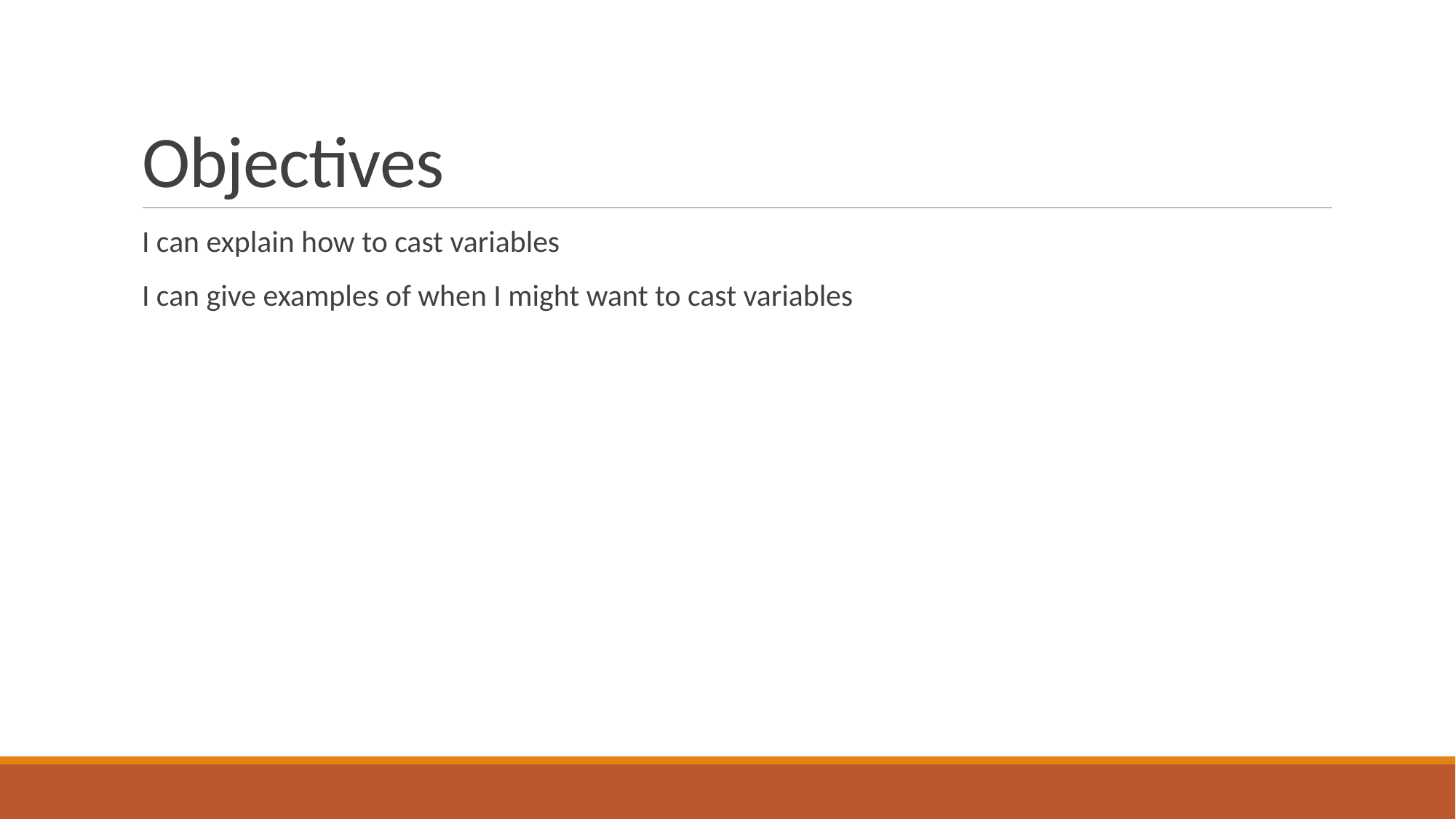

# Objectives
I can explain how to cast variables
I can give examples of when I might want to cast variables